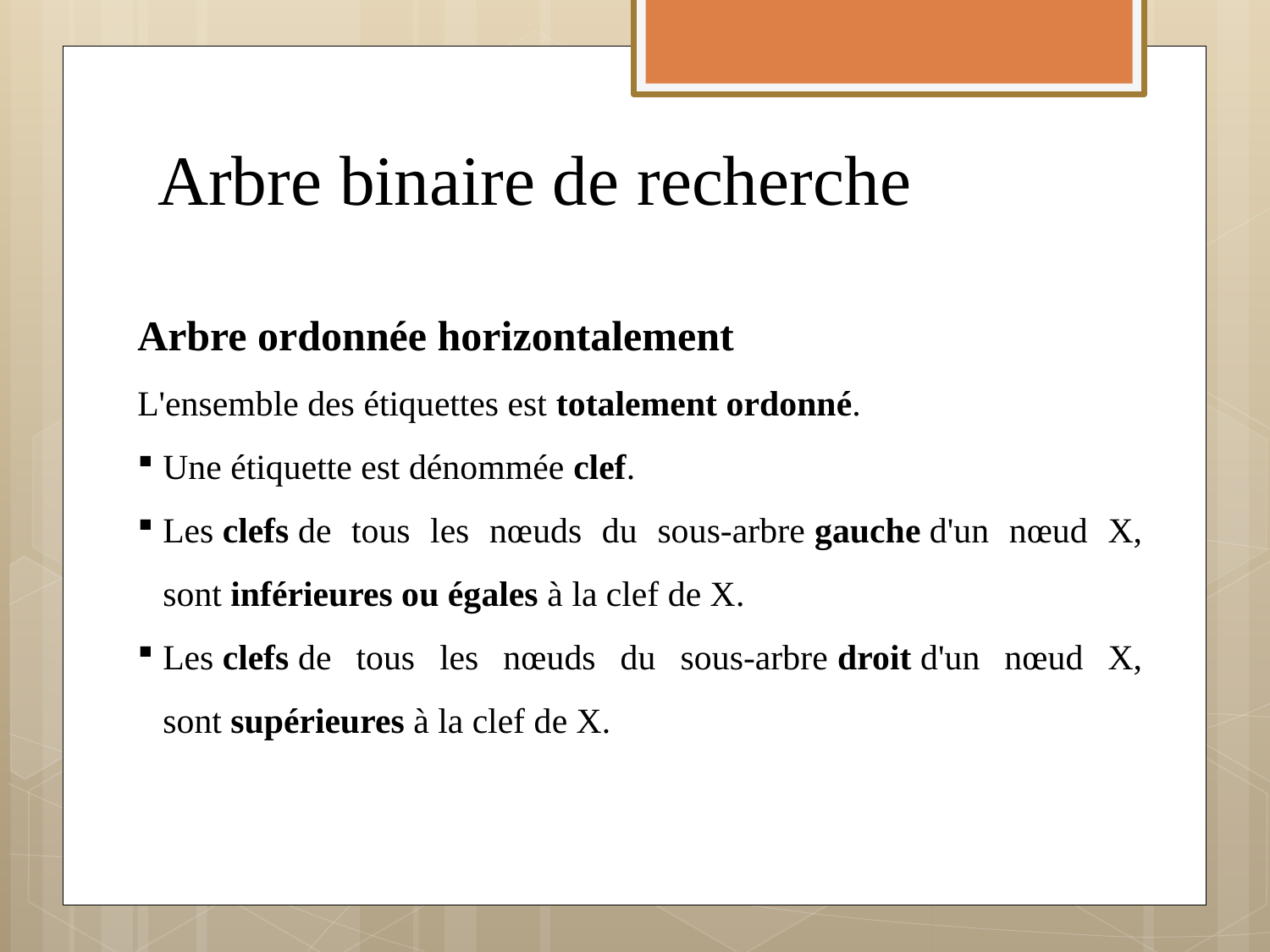

# Arbre binaire de recherche
Arbre ordonnée horizontalement
L'ensemble des étiquettes est totalement ordonné.
Une étiquette est dénommée clef.
Les clefs de tous les nœuds du sous-arbre gauche d'un nœud X, sont inférieures ou égales à la clef de X.
Les clefs de tous les nœuds du sous-arbre droit d'un nœud X, sont supérieures à la clef de X.